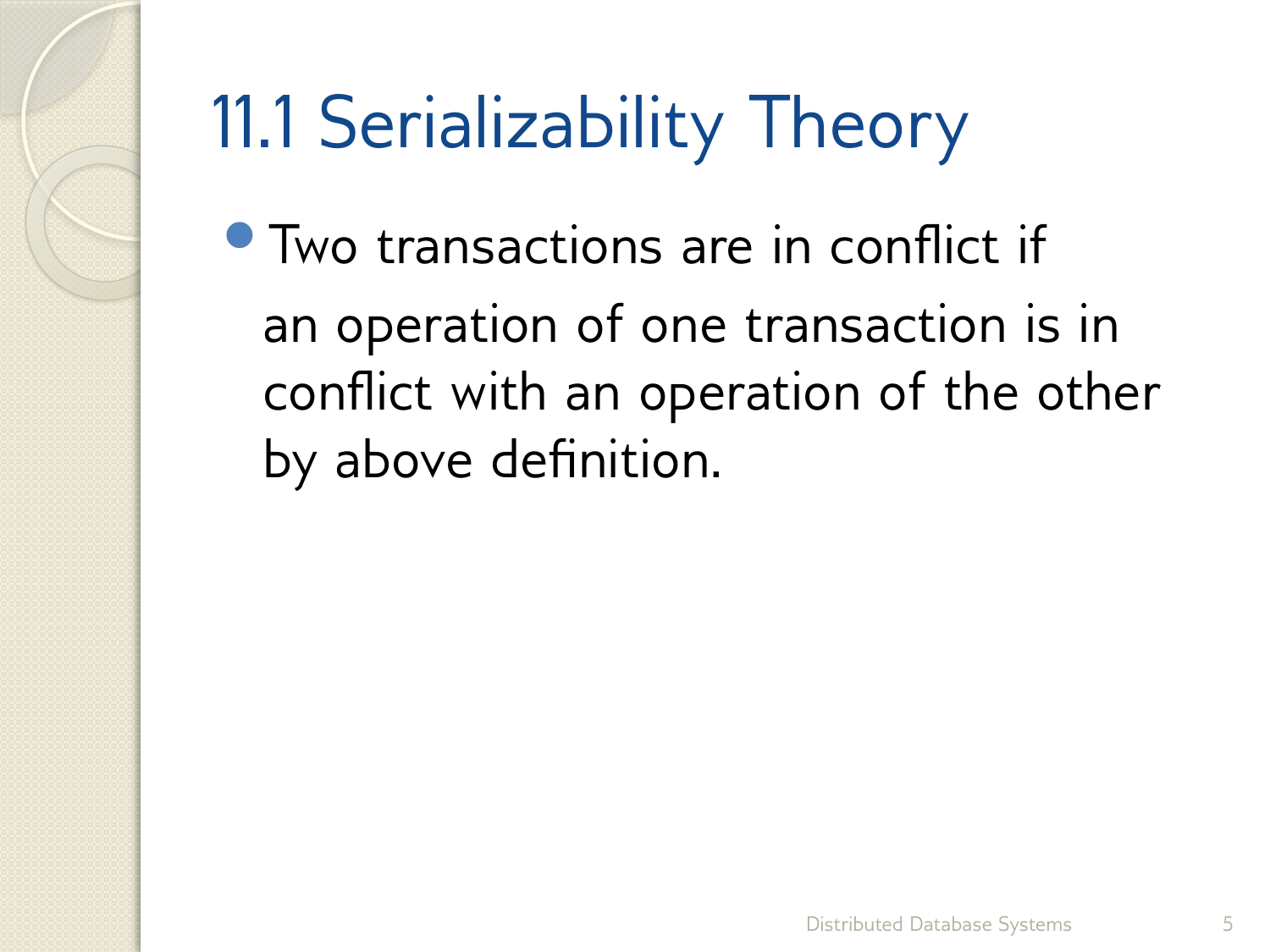

# 11.1 Serializability Theory
Two transactions are in conflict if
	an operation of one transaction is in conflict with an operation of the other by above definition.
Distributed Database Systems
5